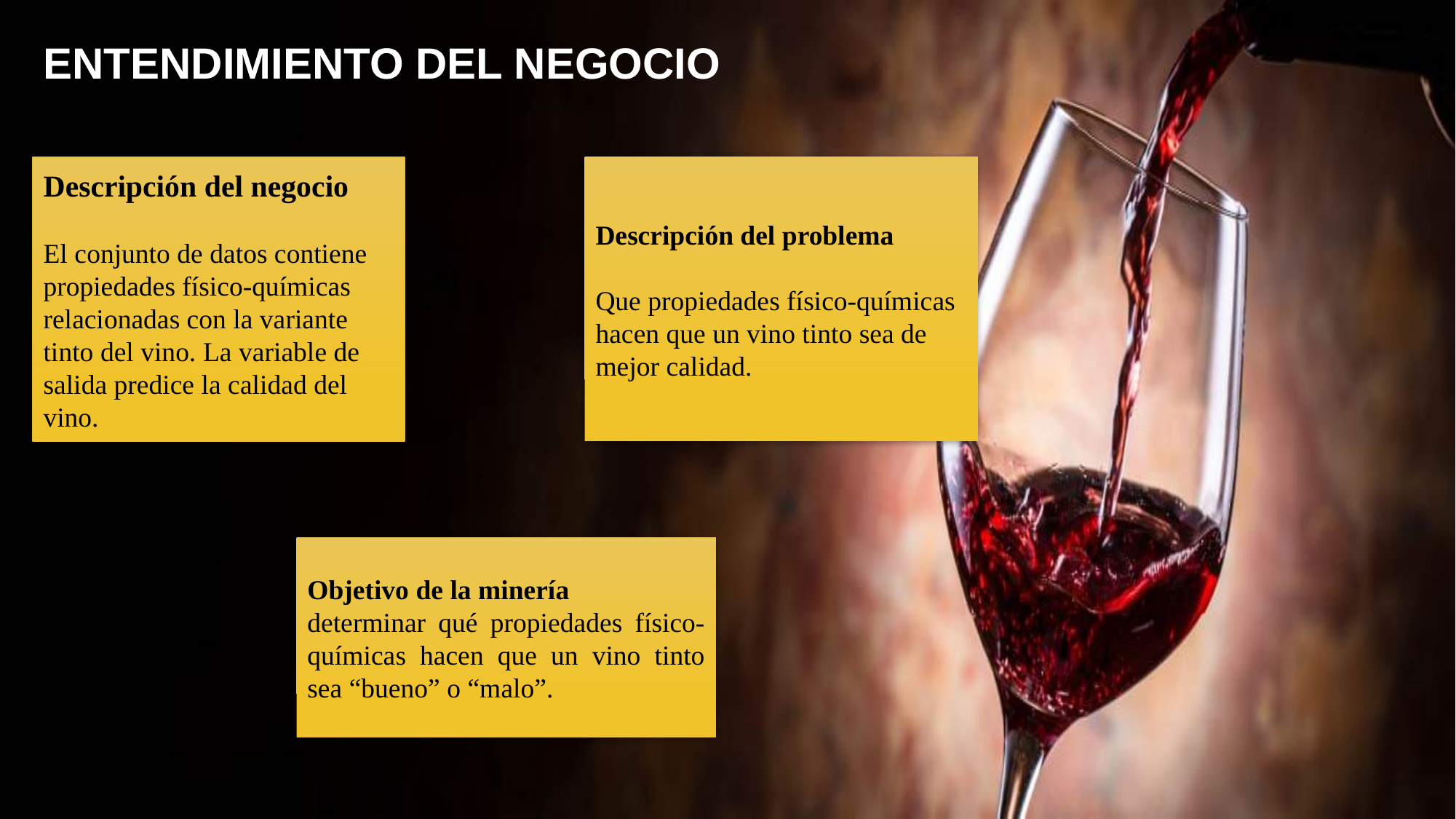

# Entendimiento del negocio
Descripción del negocio

El conjunto de datos contiene propiedades físico-químicas relacionadas con la variante tinto del vino. La variable de salida predice la calidad del vino.
Descripción del problema

Que propiedades físico-químicas hacen que un vino tinto sea de mejor calidad.
Objetivo de la minería
determinar qué propiedades físico-químicas hacen que un vino tinto sea “bueno” o “malo”.